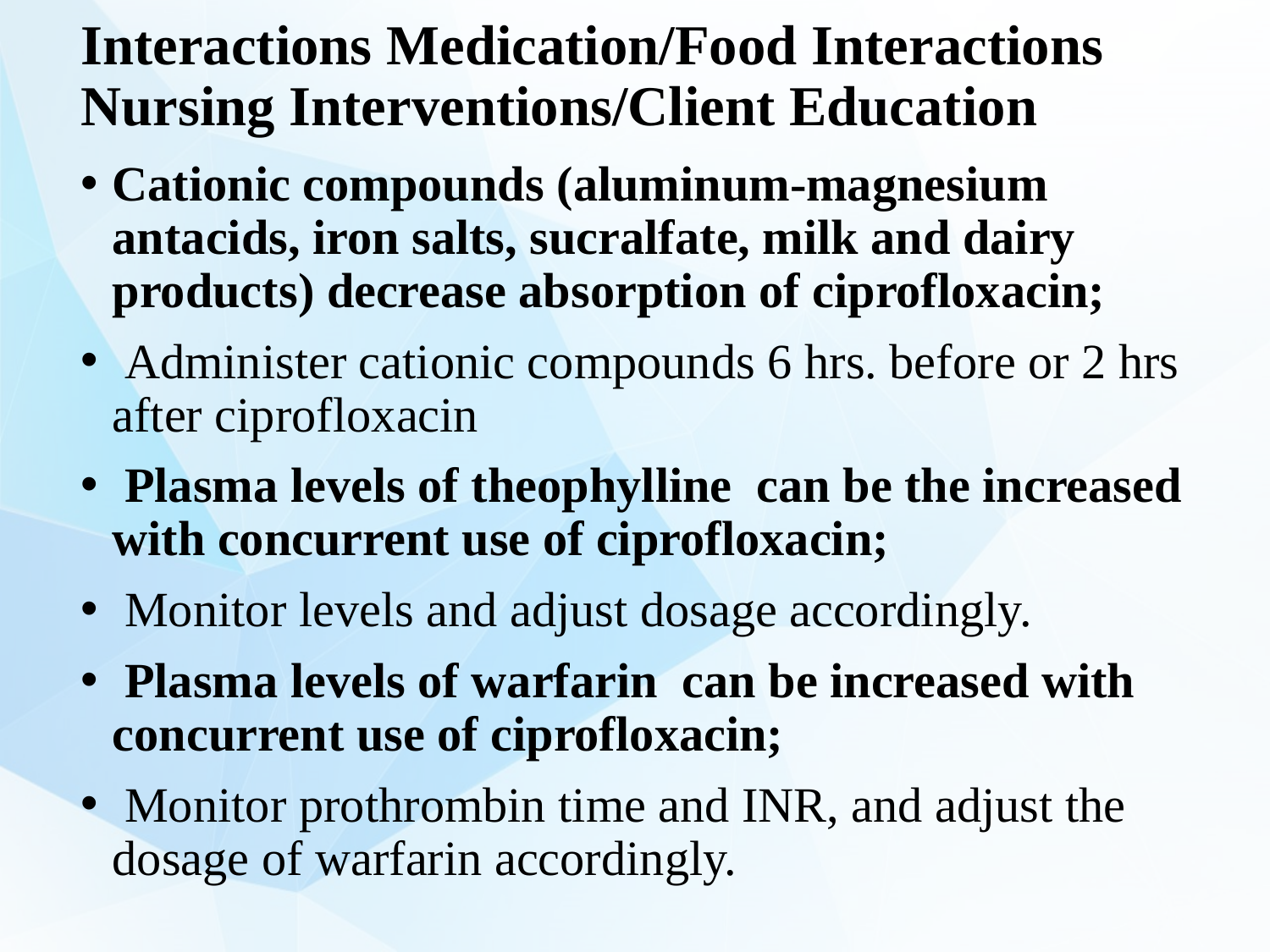

# Interactions Medication/Food Interactions Nursing Interventions/Client Education
Cationic compounds (aluminum-magnesium antacids, iron salts, sucralfate, milk and dairy products) decrease absorption of ciprofloxacin;
 Administer cationic compounds 6 hrs. before or 2 hrs after ciprofloxacin
 Plasma levels of theophylline  can be the increased with concurrent use of ciprofloxacin;
 Monitor levels and adjust dosage accordingly.
 Plasma levels of warfarin  can be increased with concurrent use of ciprofloxacin;
 Monitor prothrombin time and INR, and adjust the dosage of warfarin accordingly.